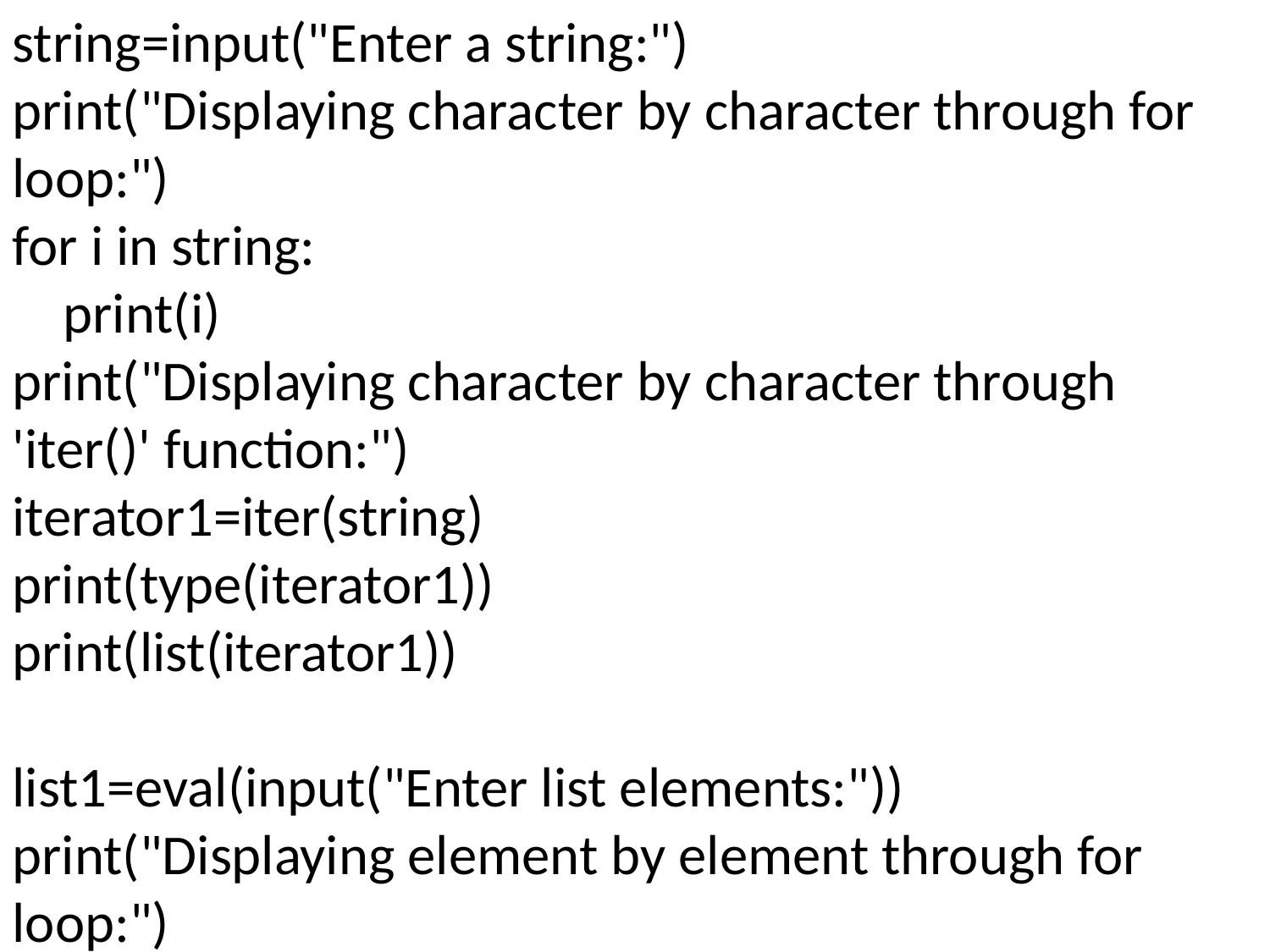

string=input("Enter a string:")
print("Displaying character by character through for loop:")
for i in string:
    print(i)
print("Displaying character by character through 'iter()' function:")
iterator1=iter(string)
print(type(iterator1))
print(list(iterator1))

list1=eval(input("Enter list elements:"))
print("Displaying element by element through for loop:")